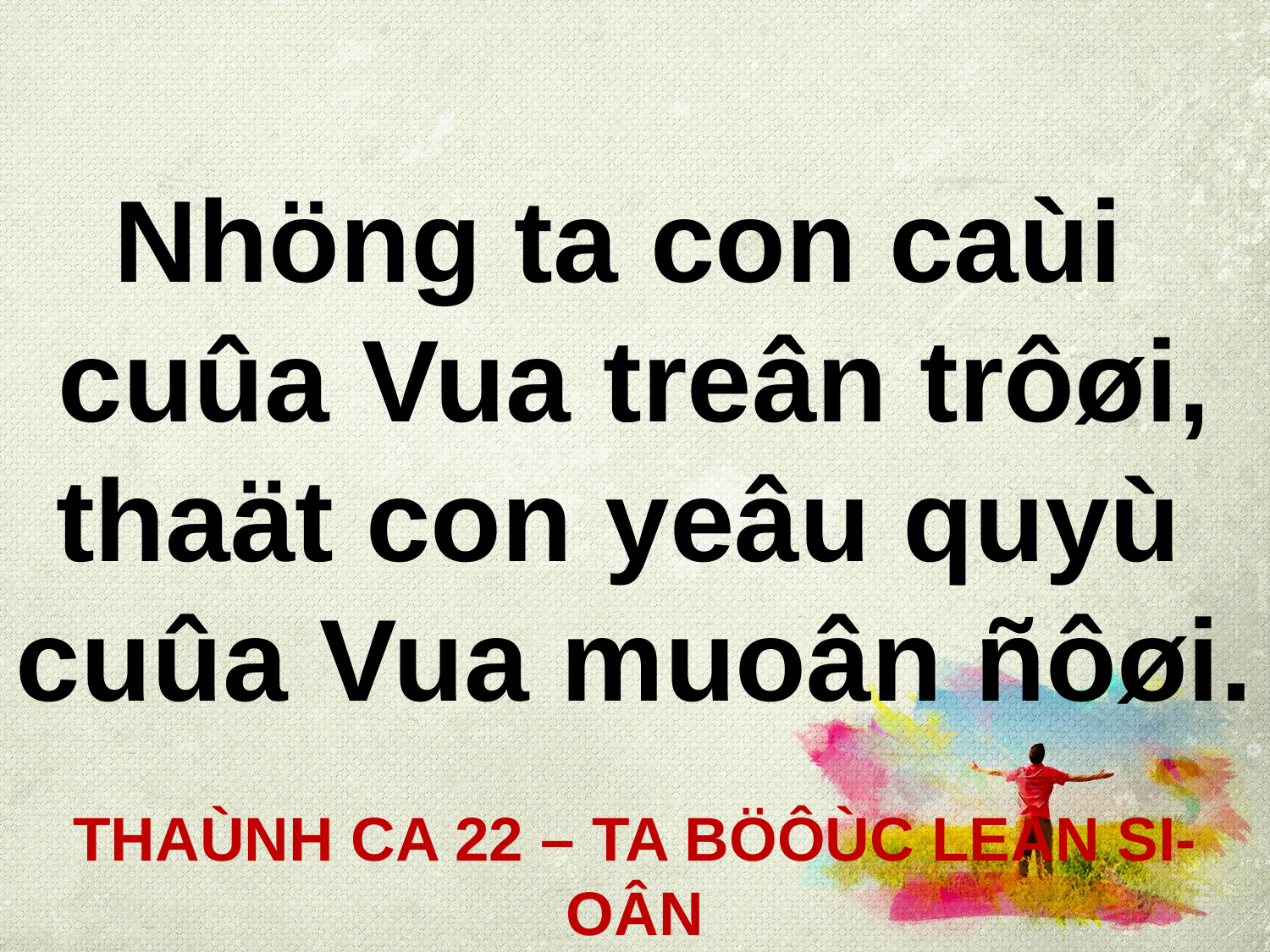

Nhöng ta con caùi
cuûa Vua treân trôøi,
thaät con yeâu quyù
cuûa Vua muoân ñôøi.
THAÙNH CA 22 – TA BÖÔÙC LEÂN SI-OÂN